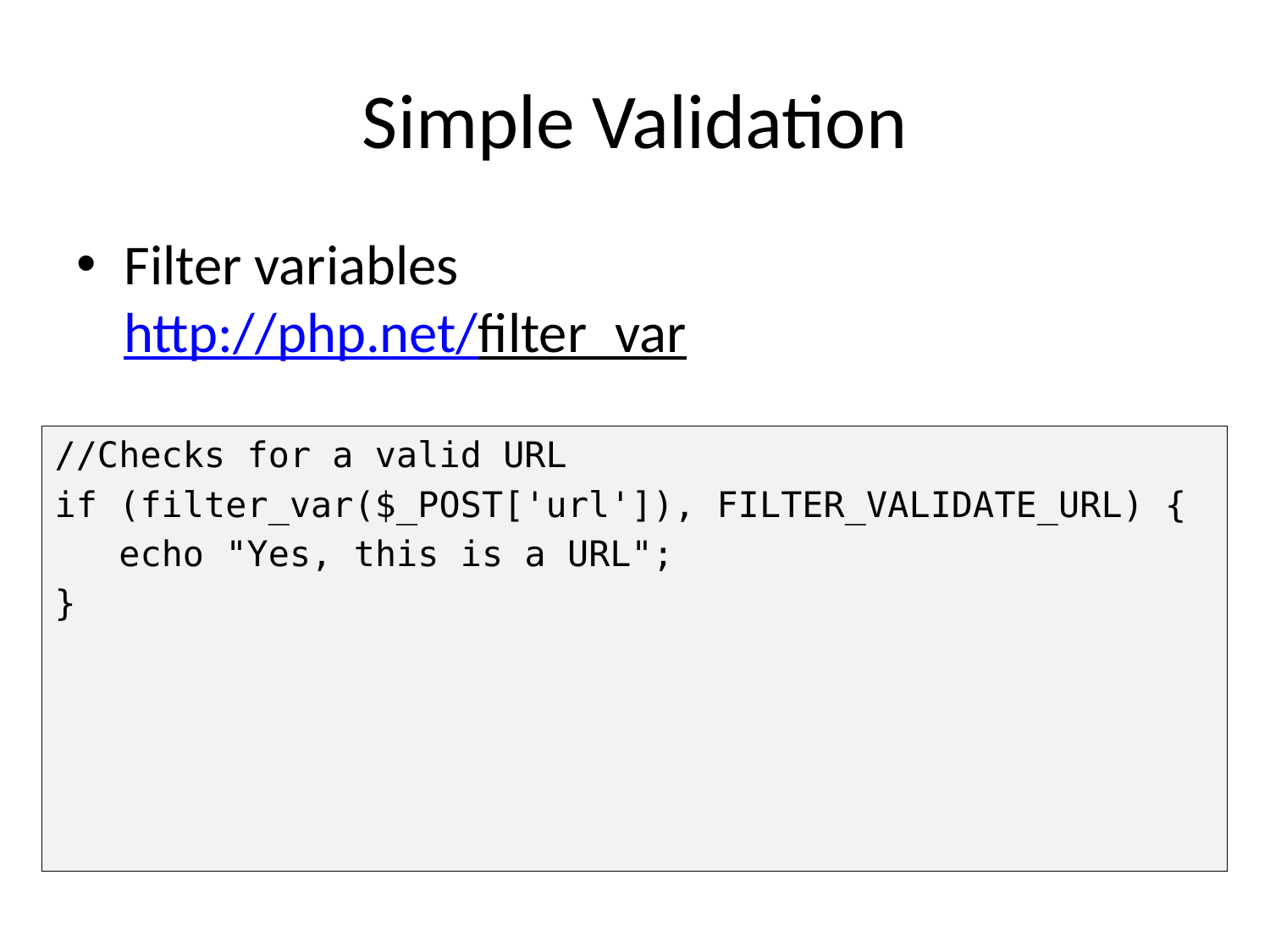

# Simple Validation
Filter variables
http://php.net/filter_var
//Checks for a valid URL
if (filter_var($_POST['url']), FILTER_VALIDATE_URL) {
   echo "Yes, this is a URL";
}